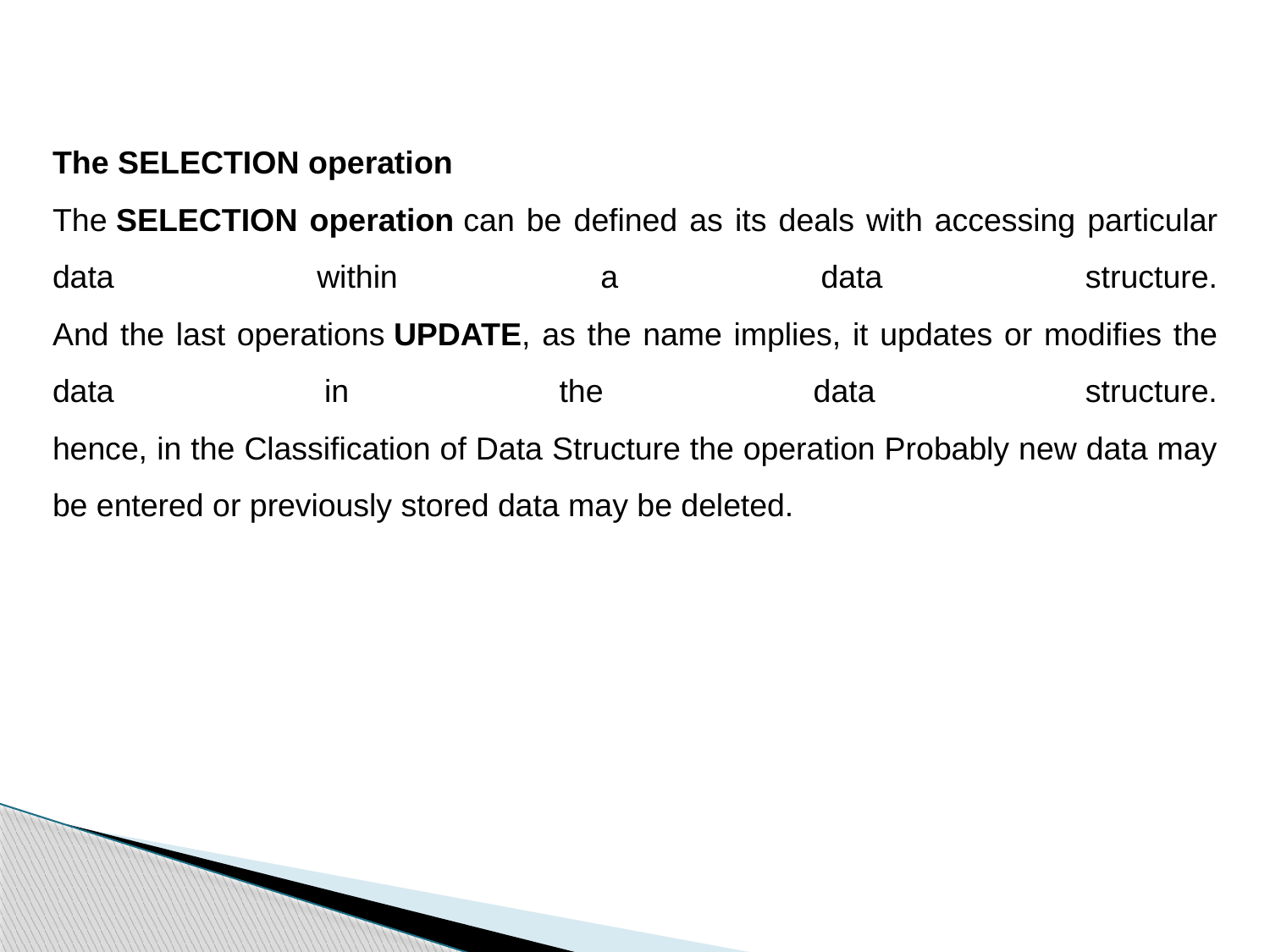

The SELECTION operation
The SELECTION operation can be defined as its deals with accessing particular data within a data structure.
And the last operations UPDATE, as the name implies, it updates or modifies the data in the data structure.
hence, in the Classification of Data Structure the operation Probably new data may be entered or previously stored data may be deleted.